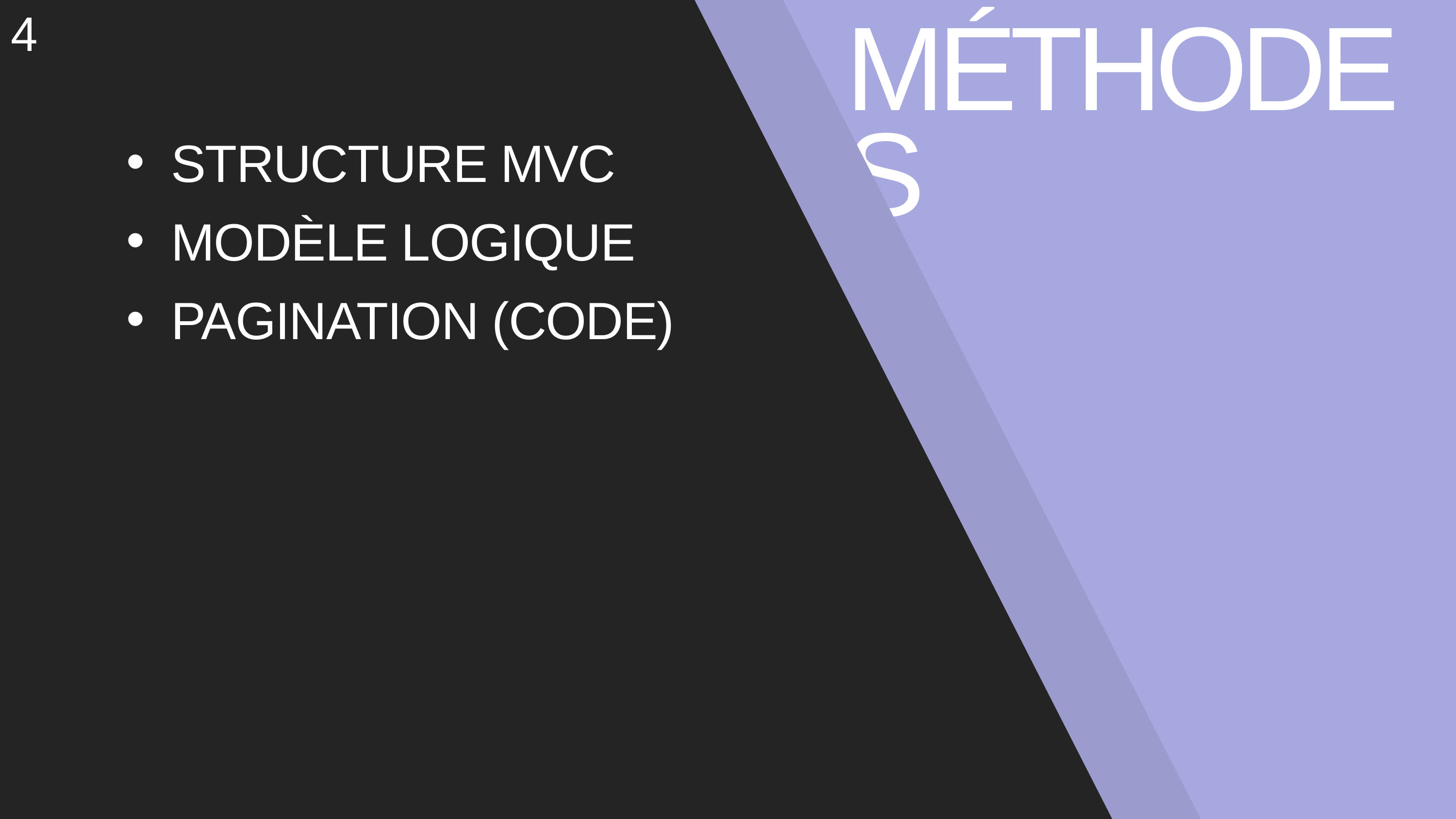

4
MÉTHODES
STRUCTURE MVC
MODÈLE LOGIQUE
PAGINATION (CODE)